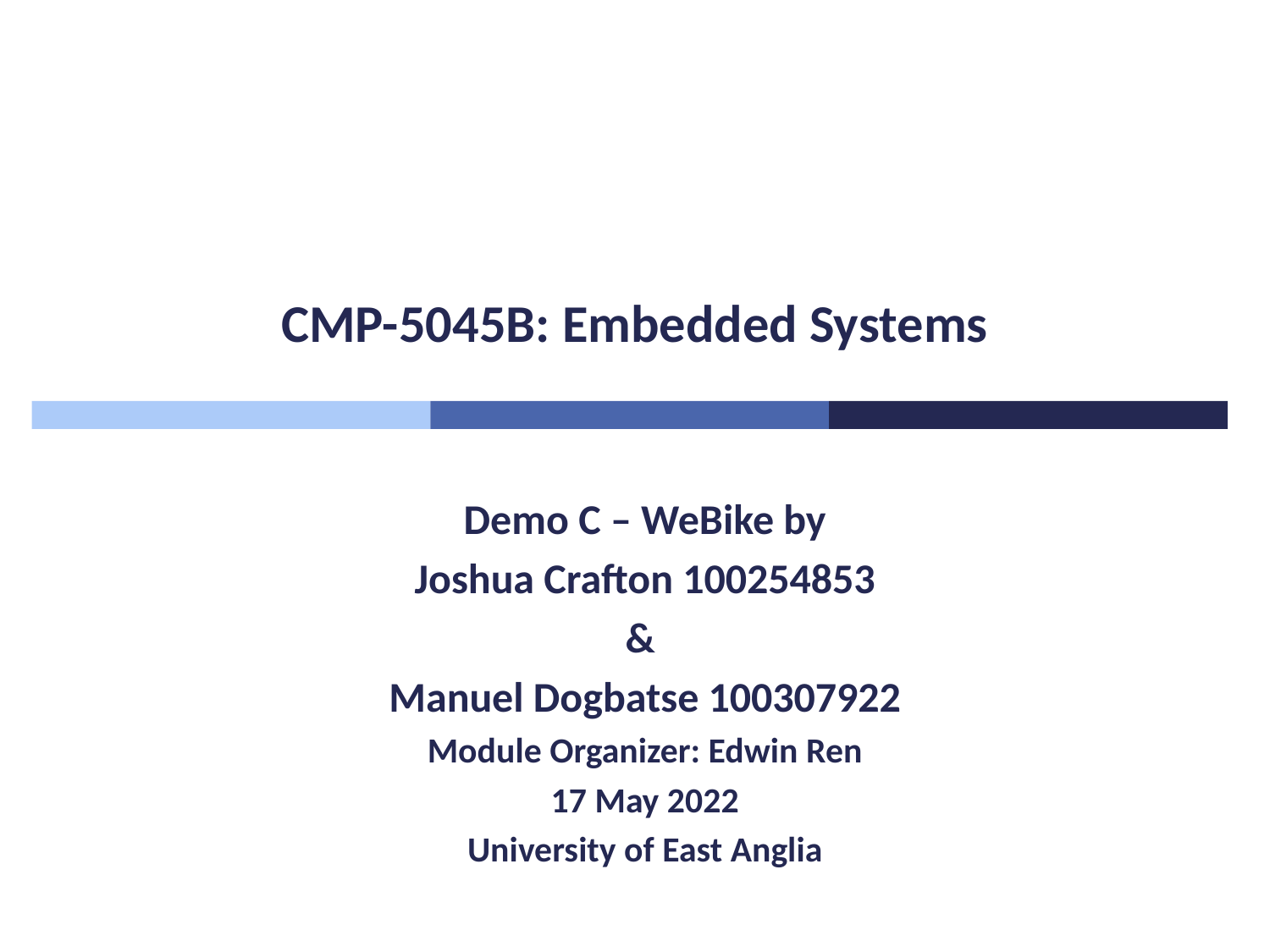

© copyright UEA
slide 1
# CMP-5045B: Embedded Systems
Demo C – WeBike by
Joshua Crafton 100254853
&
Manuel Dogbatse 100307922
Module Organizer: Edwin Ren
17 May 2022
University of East Anglia